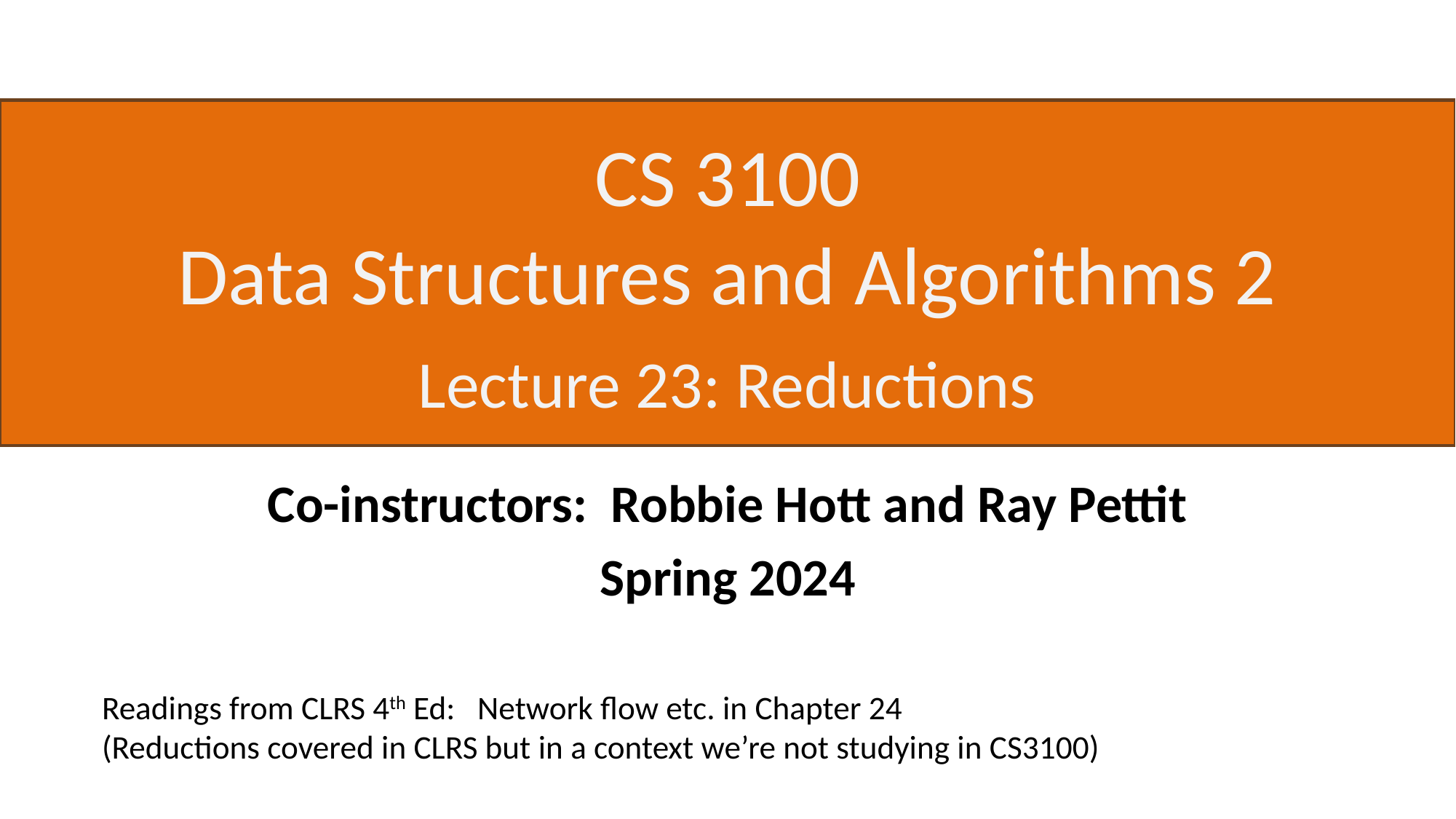

CS 3100
Data Structures and Algorithms 2
Lecture 23: Reductions
Co-instructors:  Robbie Hott and Ray Pettit
Spring 2024

Readings from CLRS 4th Ed:   Network flow etc. in Chapter 24
(Reductions covered in CLRS but in a context we’re not studying in CS3100)